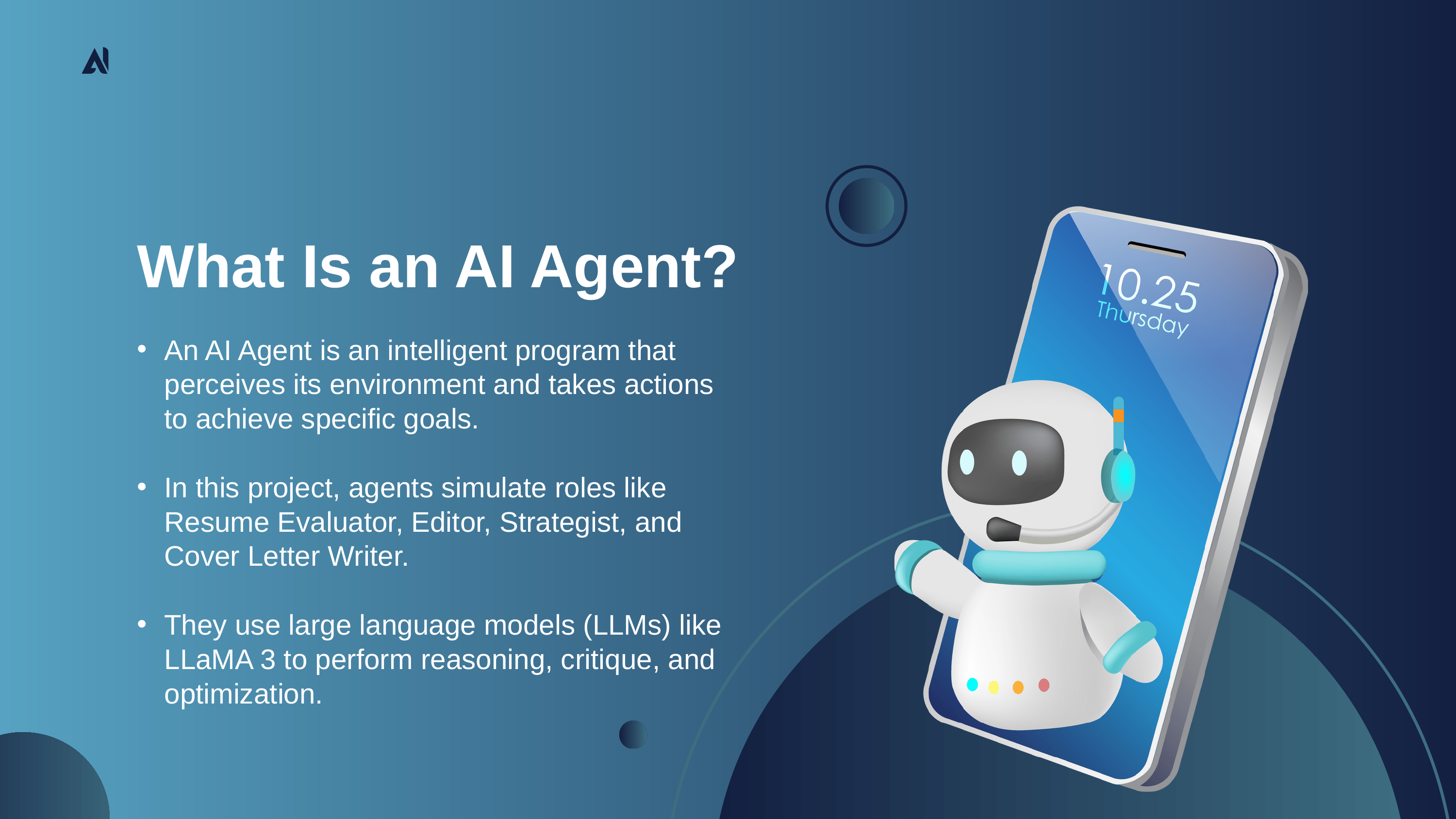

What Is an AI Agent?
An AI Agent is an intelligent program that perceives its environment and takes actions to achieve specific goals.

In this project, agents simulate roles like Resume Evaluator, Editor, Strategist, and Cover Letter Writer.

They use large language models (LLMs) like LLaMA 3 to perform reasoning, critique, and optimization.